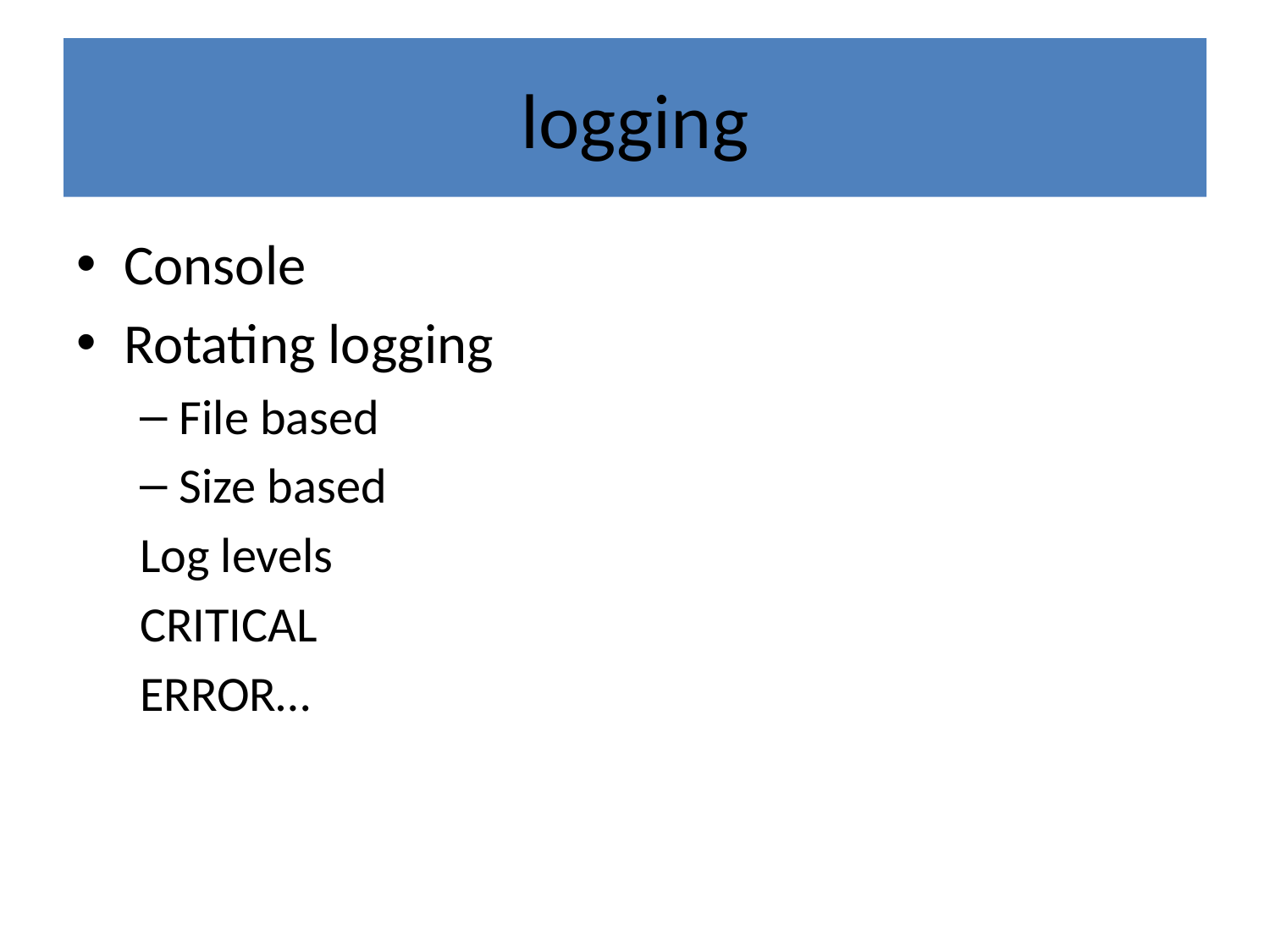

# logging
Console
Rotating logging
File based
Size based
Log levels
CRITICAL
ERROR…